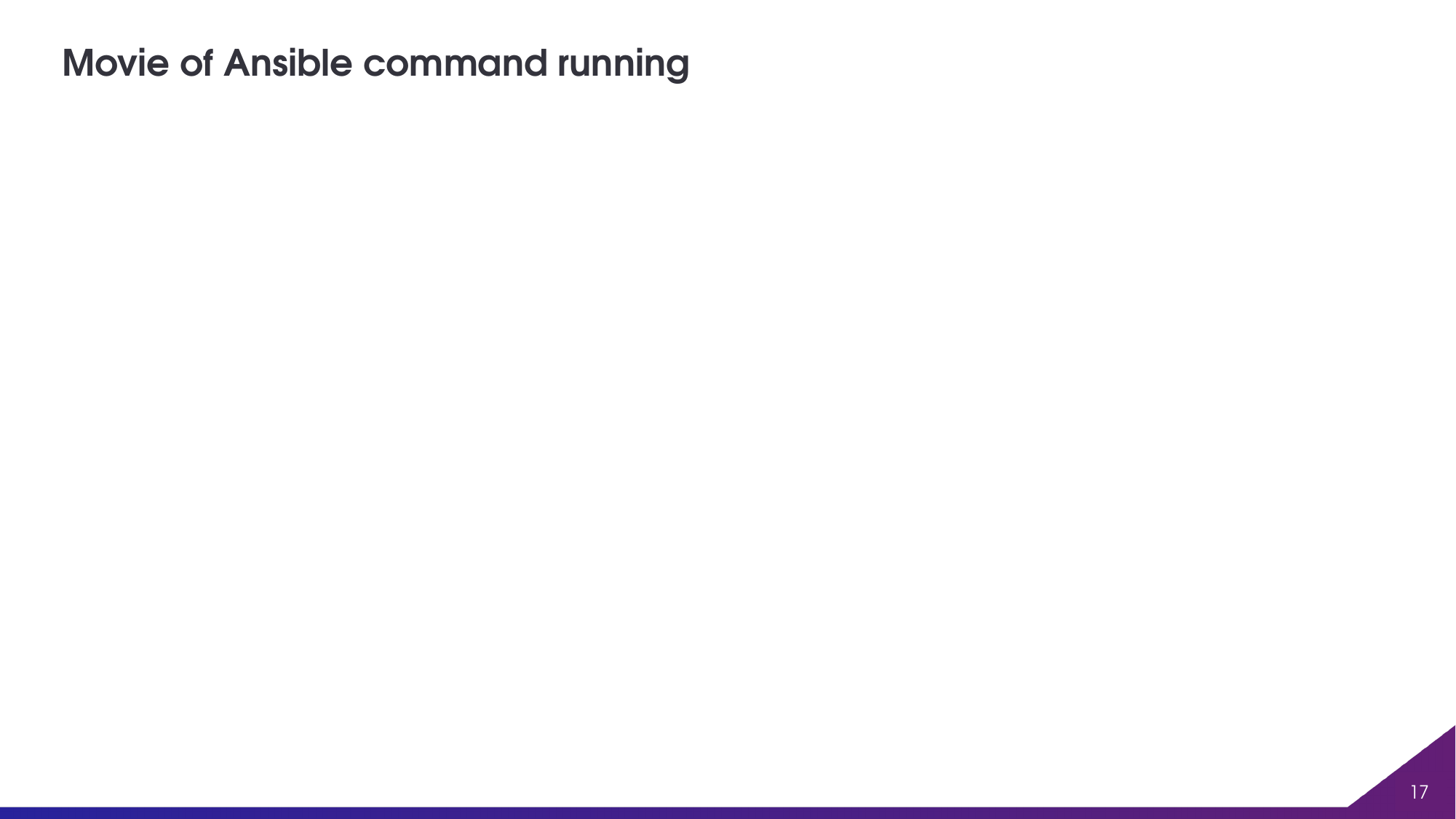

# Movie of Ansible command running
17